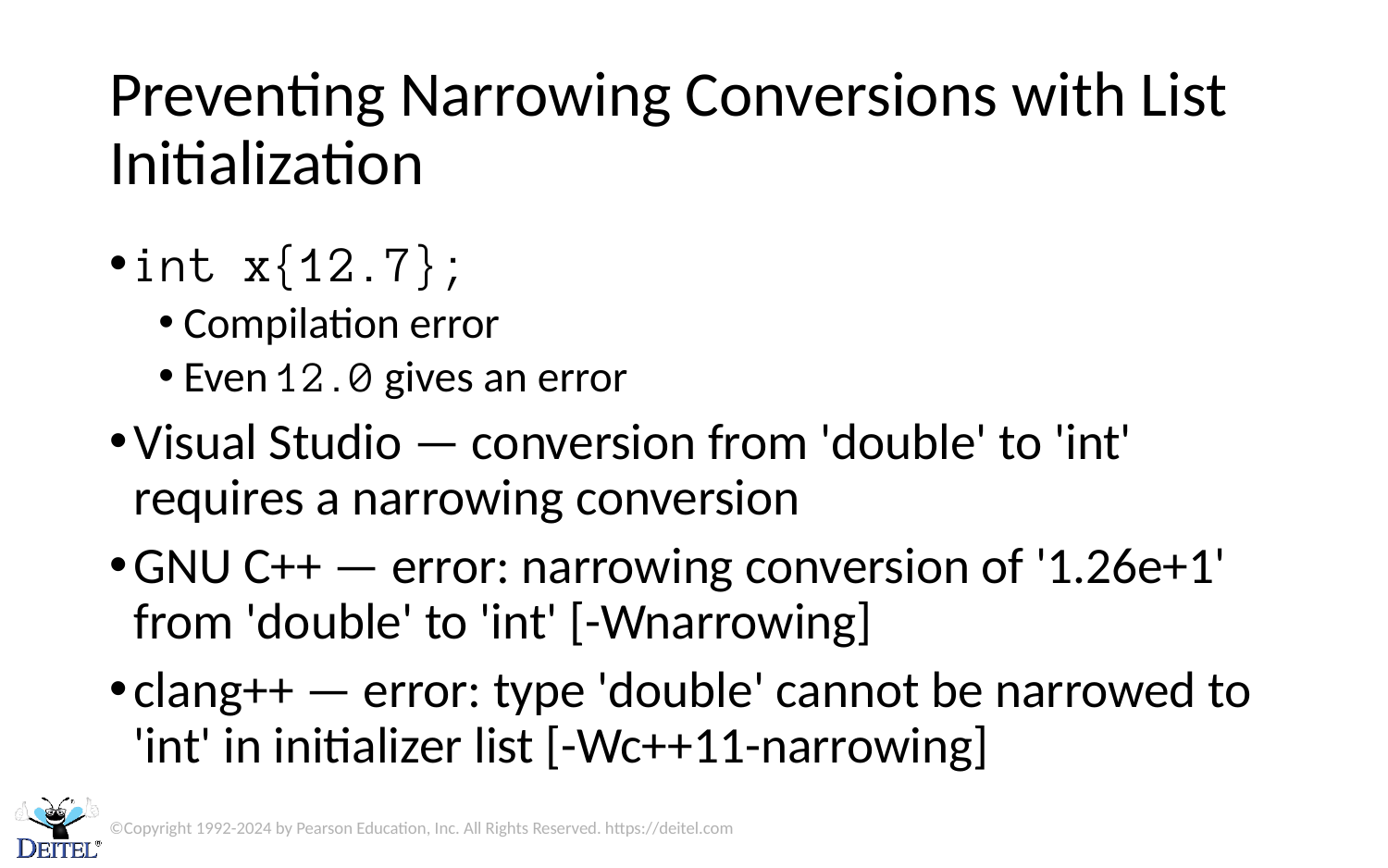

# Preventing Narrowing Conversions with List Initialization
int x{12.7};
Compilation error
Even 12.0 gives an error
Visual Studio — conversion from 'double' to 'int' requires a narrowing conversion
GNU C++ — error: narrowing conversion of '1.26e+1' from 'double' to 'int' [-Wnarrowing]
clang++ — error: type 'double' cannot be narrowed to 'int' in initializer list [-Wc++11-narrowing]
©Copyright 1992-2024 by Pearson Education, Inc. All Rights Reserved. https://deitel.com